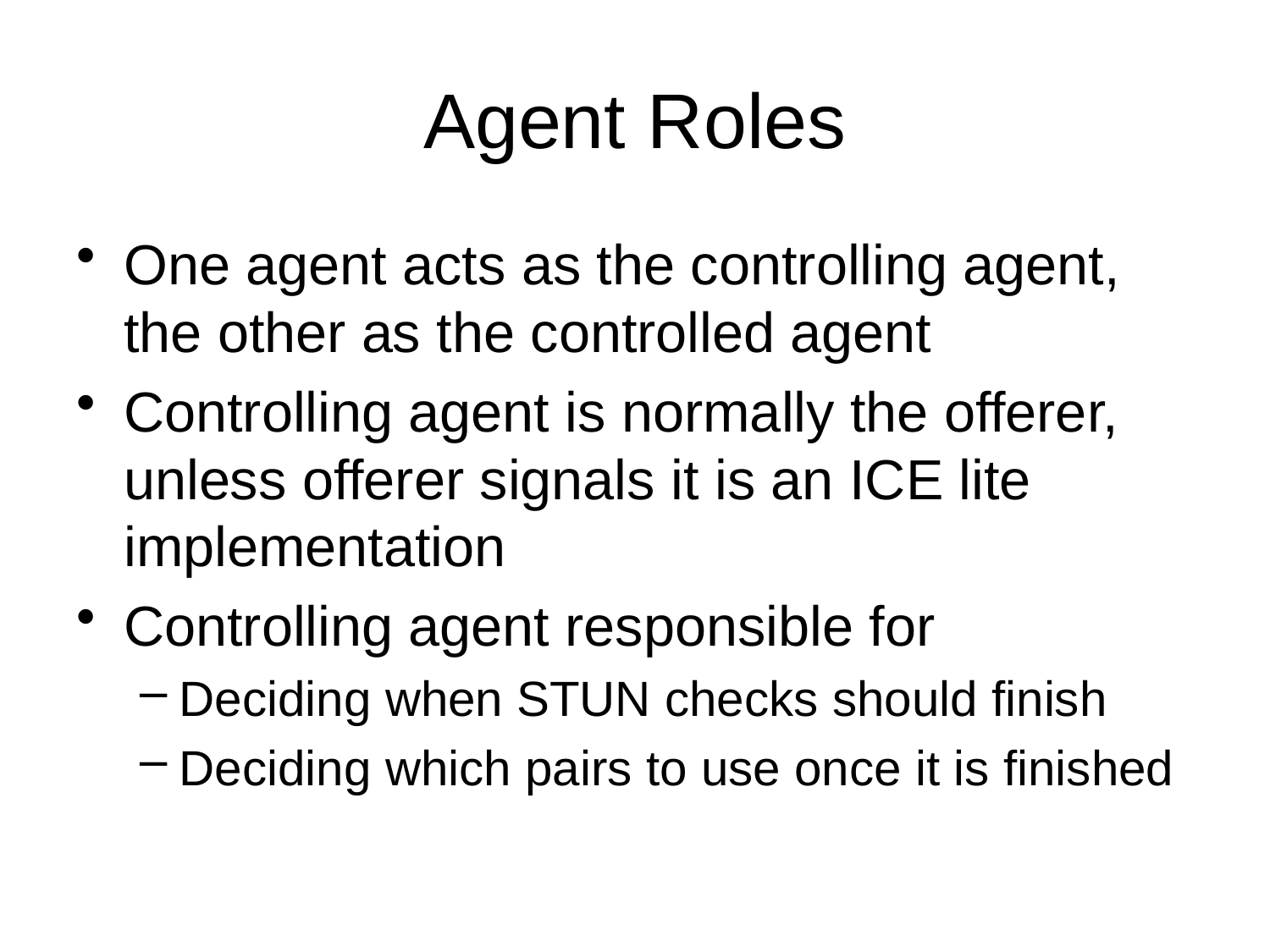

# Agent Roles
One agent acts as the controlling agent, the other as the controlled agent
Controlling agent is normally the offerer, unless offerer signals it is an ICE lite implementation
Controlling agent responsible for
Deciding when STUN checks should finish
Deciding which pairs to use once it is finished